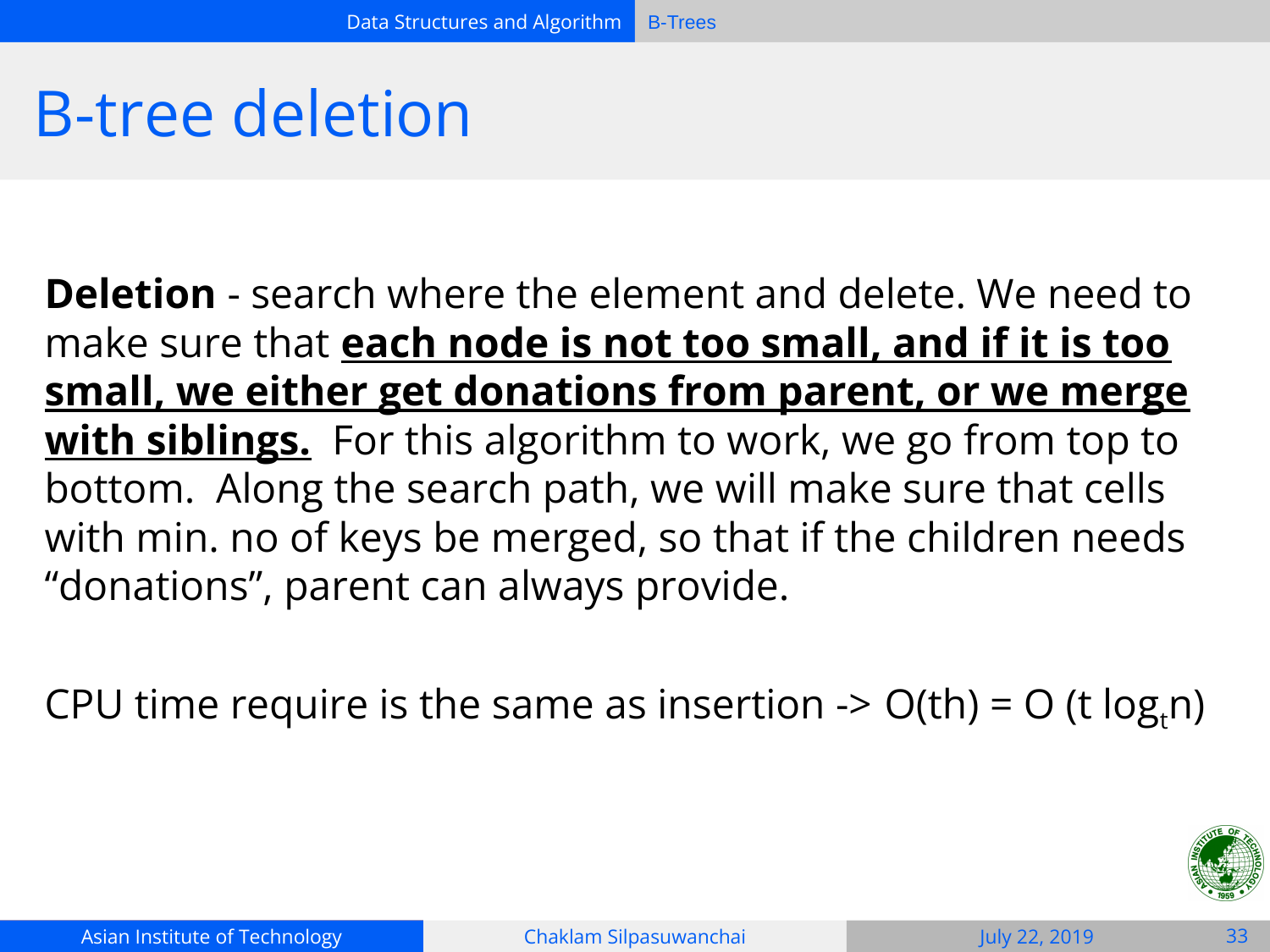

# B-tree deletion
Deletion - search where the element and delete. We need to make sure that each node is not too small, and if it is too small, we either get donations from parent, or we merge with siblings.  For this algorithm to work, we go from top to bottom.  Along the search path, we will make sure that cells with min. no of keys be merged, so that if the children needs “donations”, parent can always provide.

CPU time require is the same as insertion -> O(th) = O (t logtn)
33